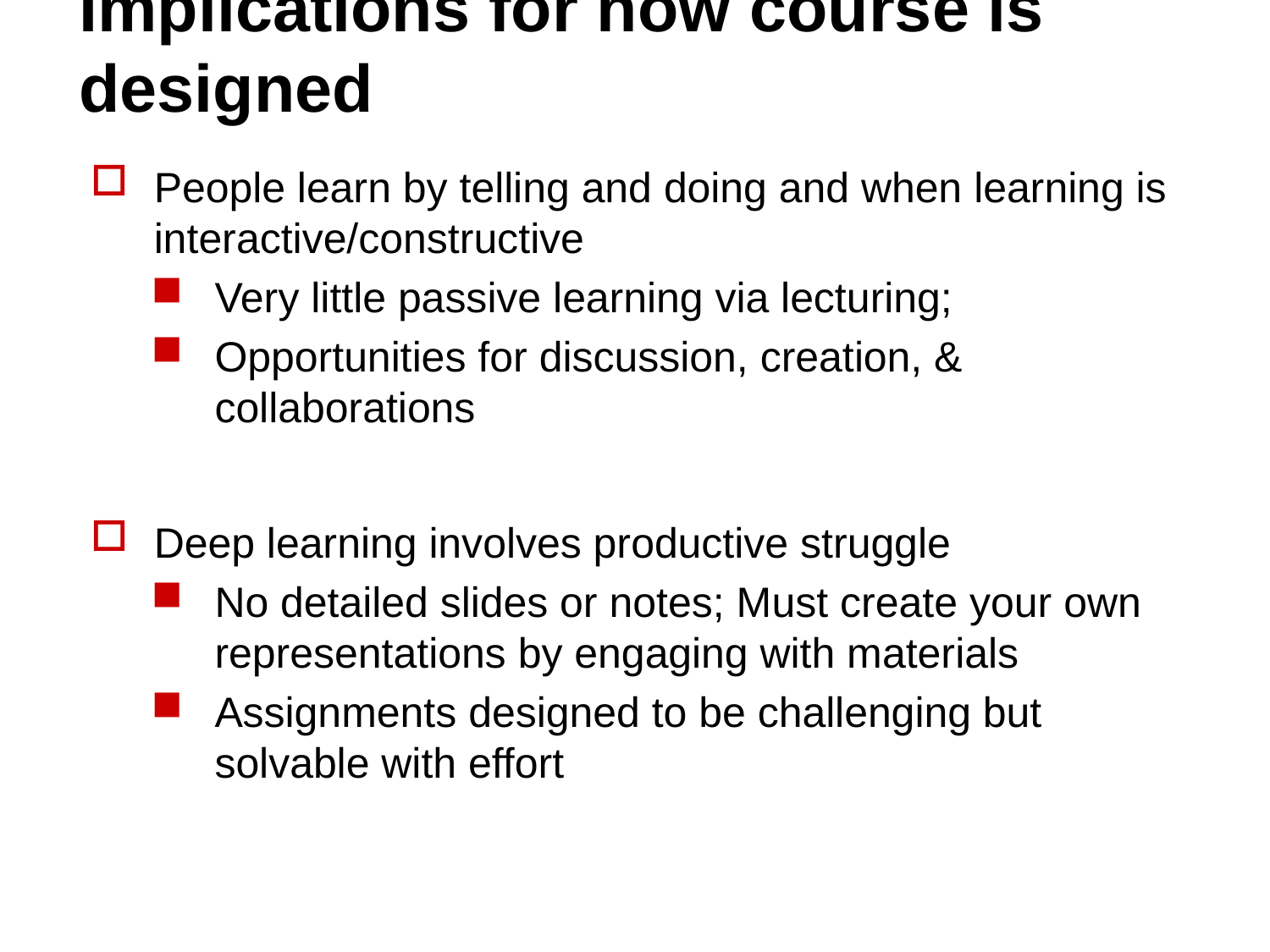

# Implications for how course is designed
People learn by telling and doing and when learning is interactive/constructive
Very little passive learning via lecturing;
Opportunities for discussion, creation, & collaborations

Deep learning involves productive struggle
No detailed slides or notes; Must create your own representations by engaging with materials
Assignments designed to be challenging but solvable with effort